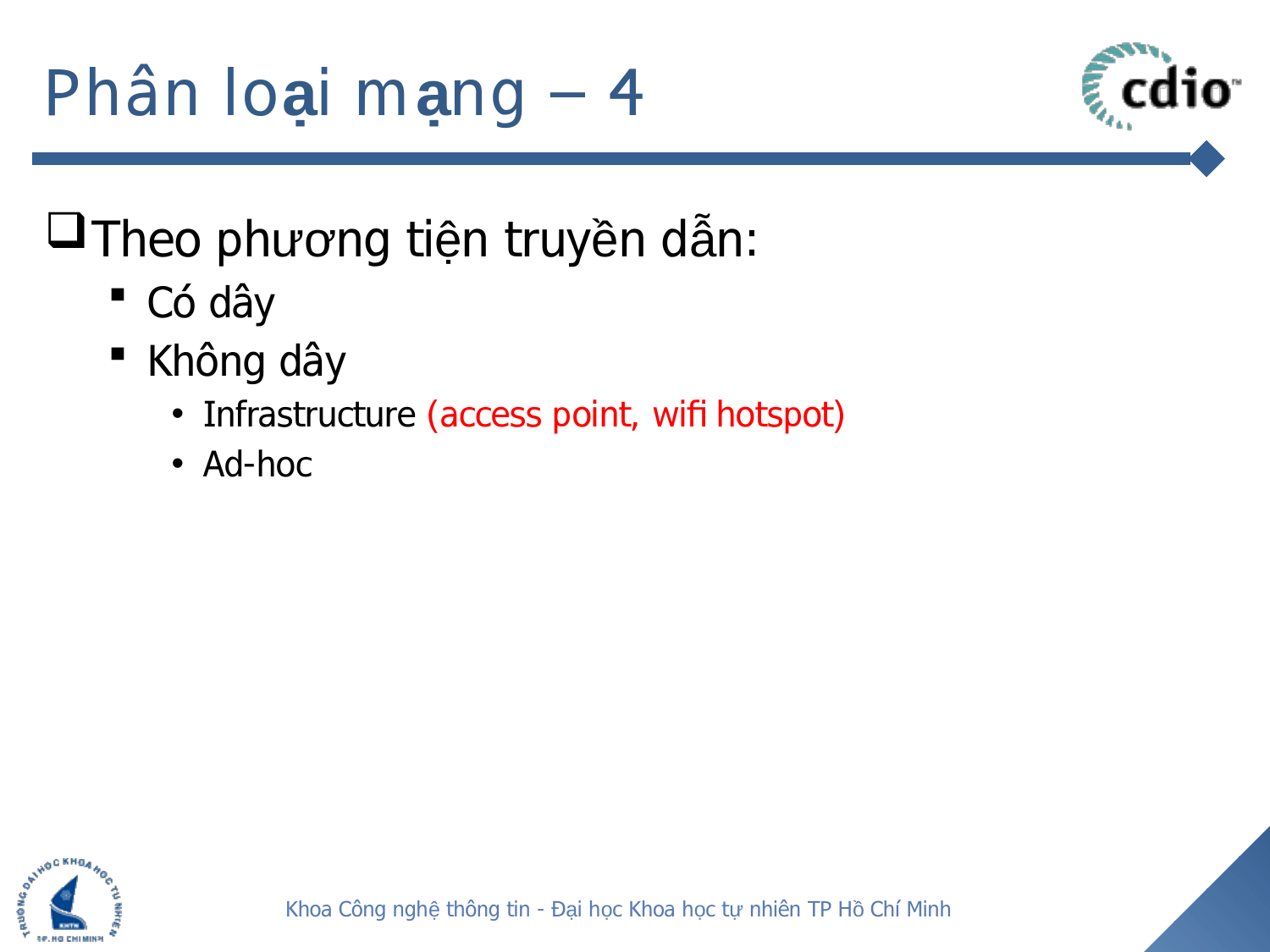

# Phân loại mạng – 4
Theo phương tiện truyền dẫn:
Có dây
Không dây
Infrastructure (access point, wifi hotspot)
Ad-hoc
10
Khoa Công nghệ thông tin - Đại học Khoa học tự nhiên TP Hồ Chí Minh